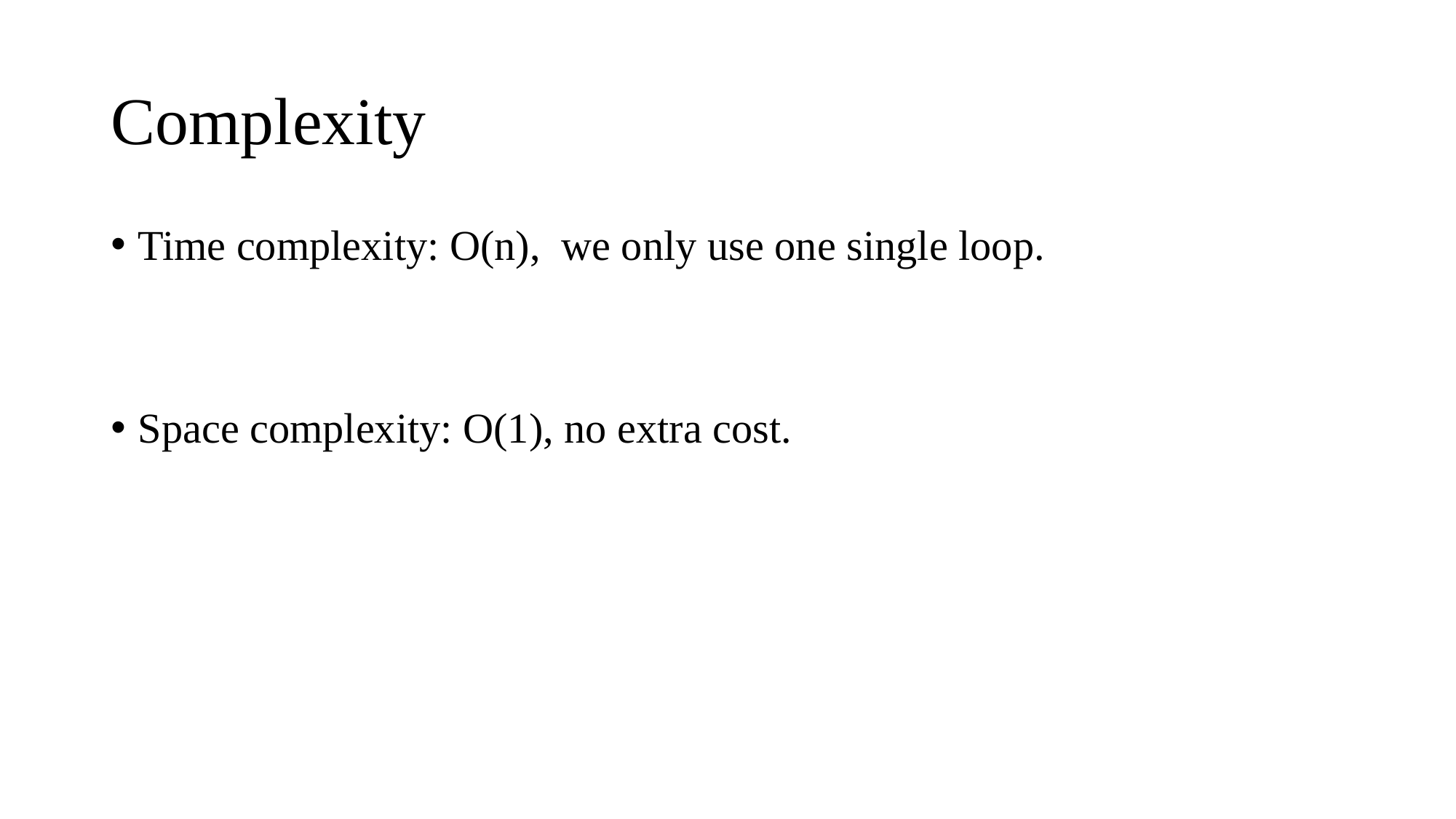

# Complexity
Time complexity: O(n),  we only use one single loop.

Space complexity: O(1), no extra cost.